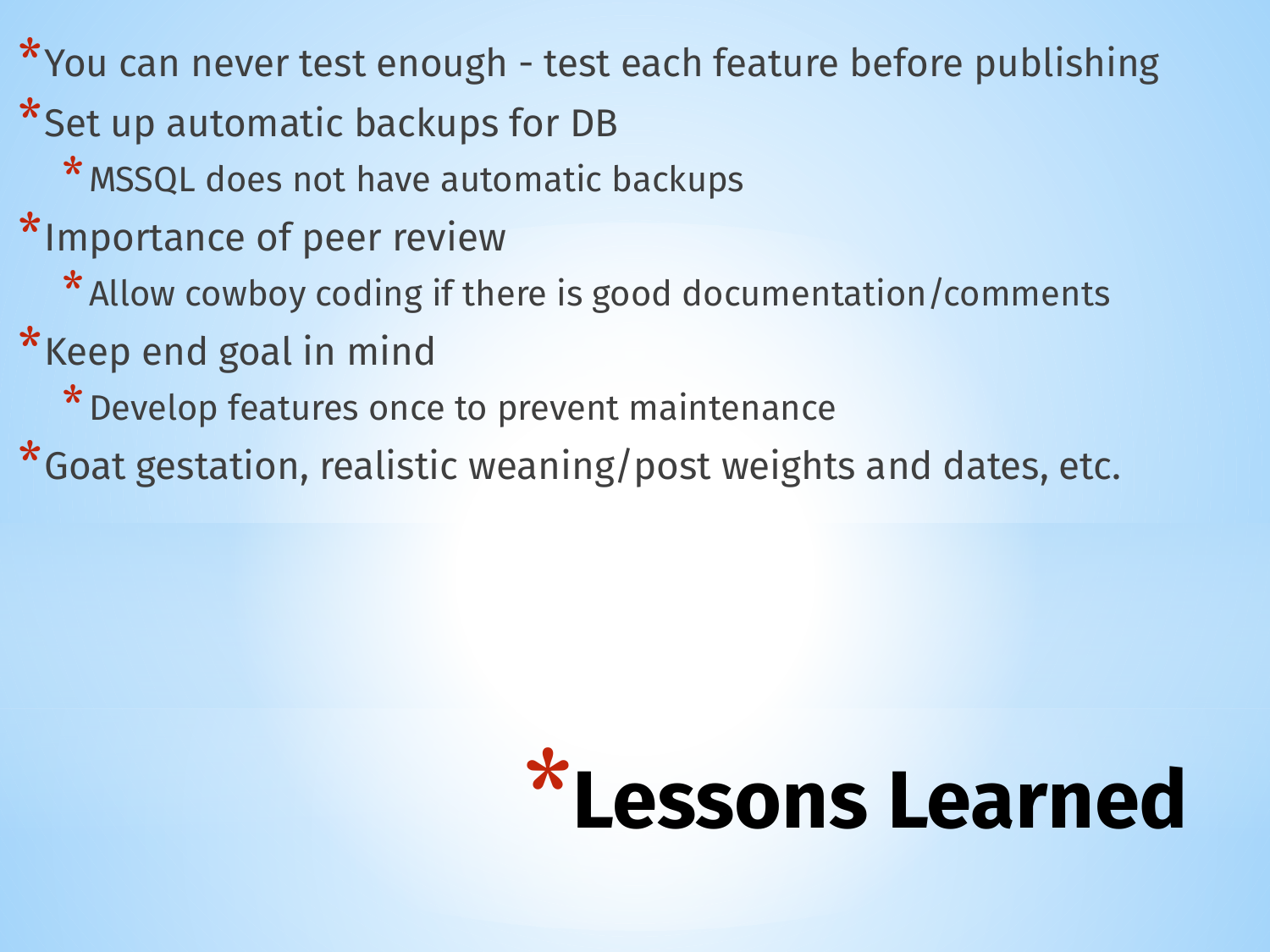

You can never test enough - test each feature before publishing
Set up automatic backups for DB
MSSQL does not have automatic backups
Importance of peer review
Allow cowboy coding if there is good documentation/comments
Keep end goal in mind
Develop features once to prevent maintenance
Goat gestation, realistic weaning/post weights and dates, etc.
# Lessons Learned